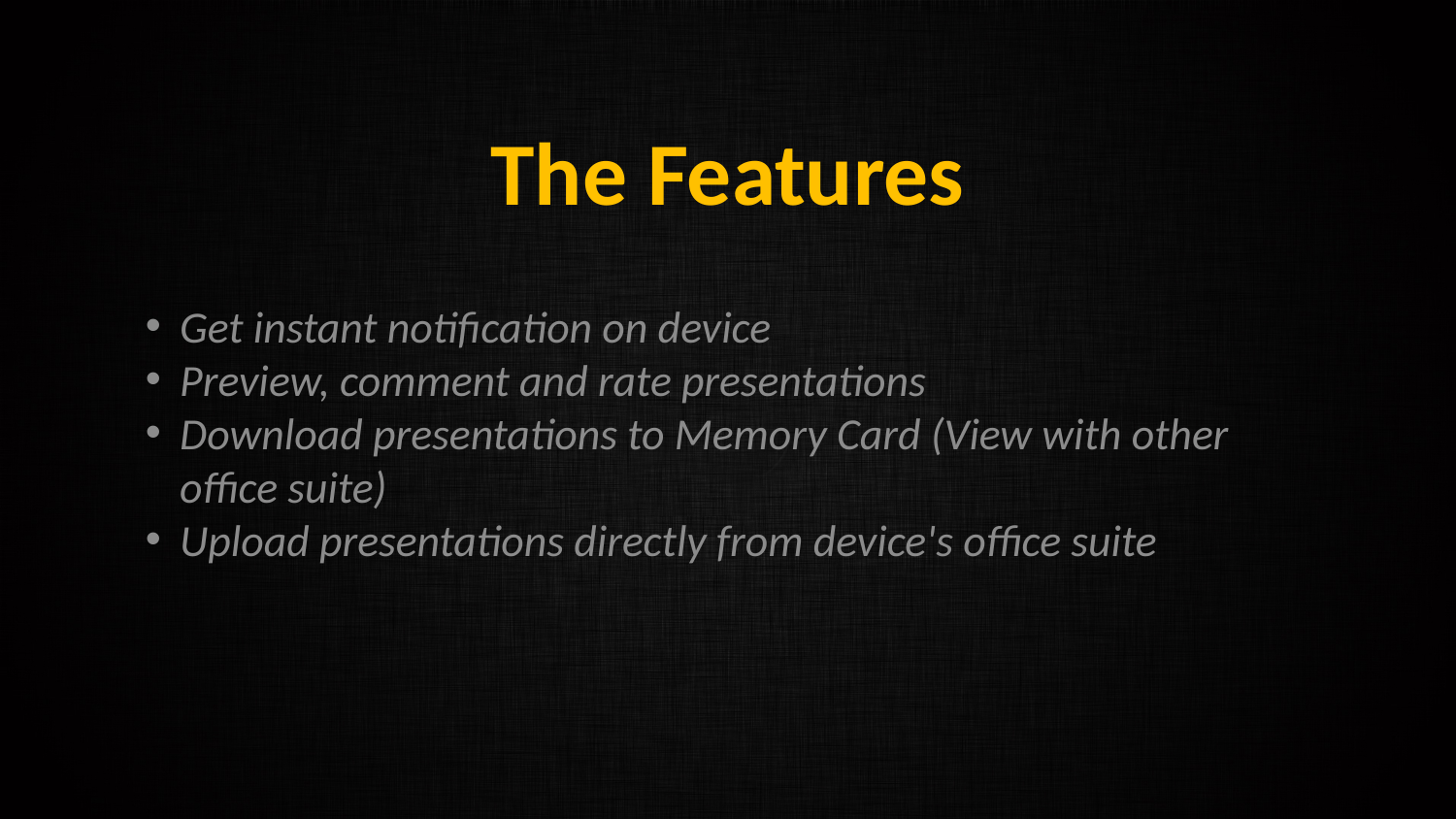

The Features
Get instant notification on device
Preview, comment and rate presentations
Download presentations to Memory Card (View with other office suite)
Upload presentations directly from device's office suite